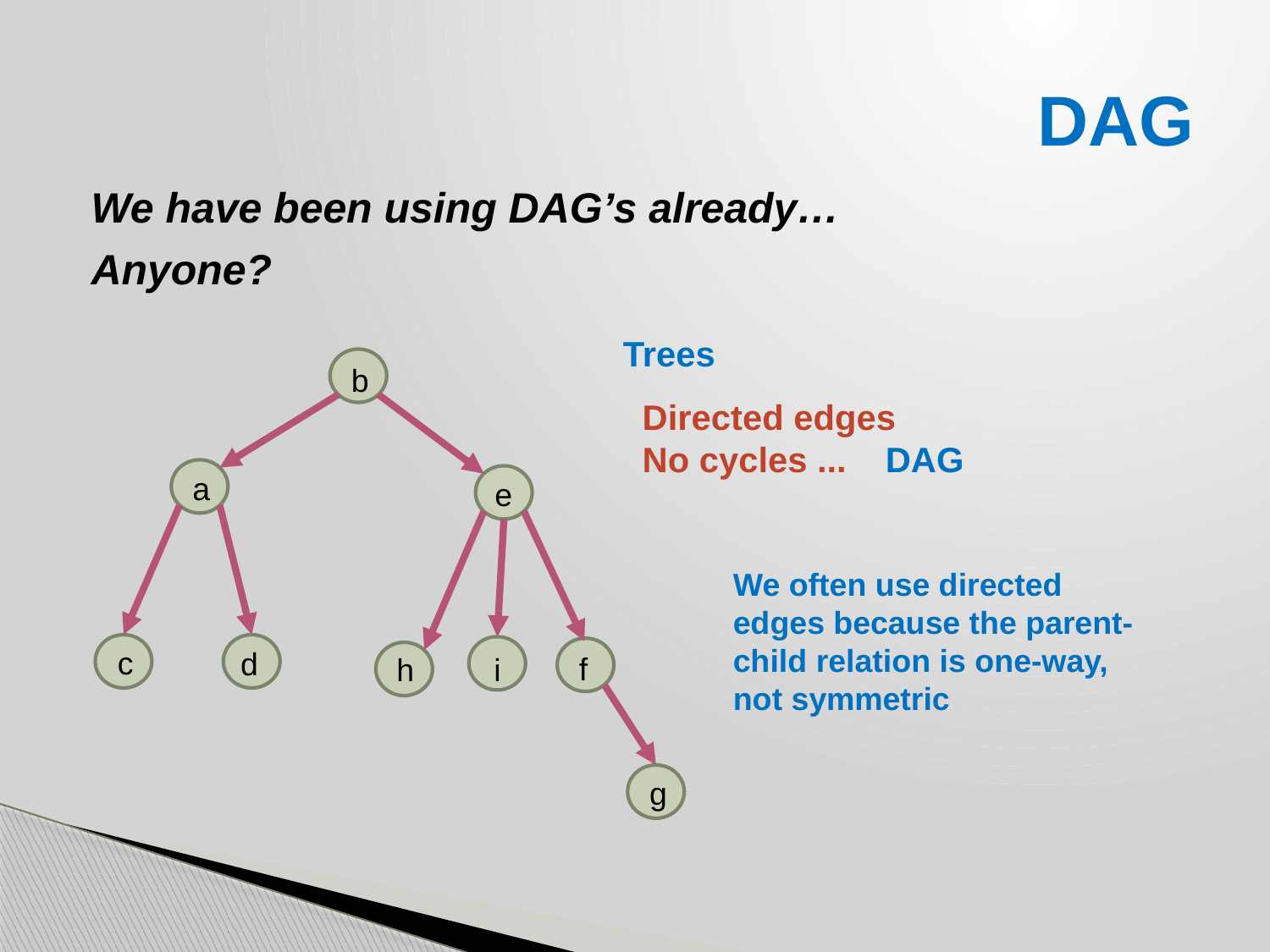

# DAG
We have been using DAG’s already…
Anyone?

Trees
  Directed edges
  No cycles ...    DAG

b

a

e

c
d

f
h
i

g
We often use directed
edges because the parent-
child relation is one-way,
not symmetric